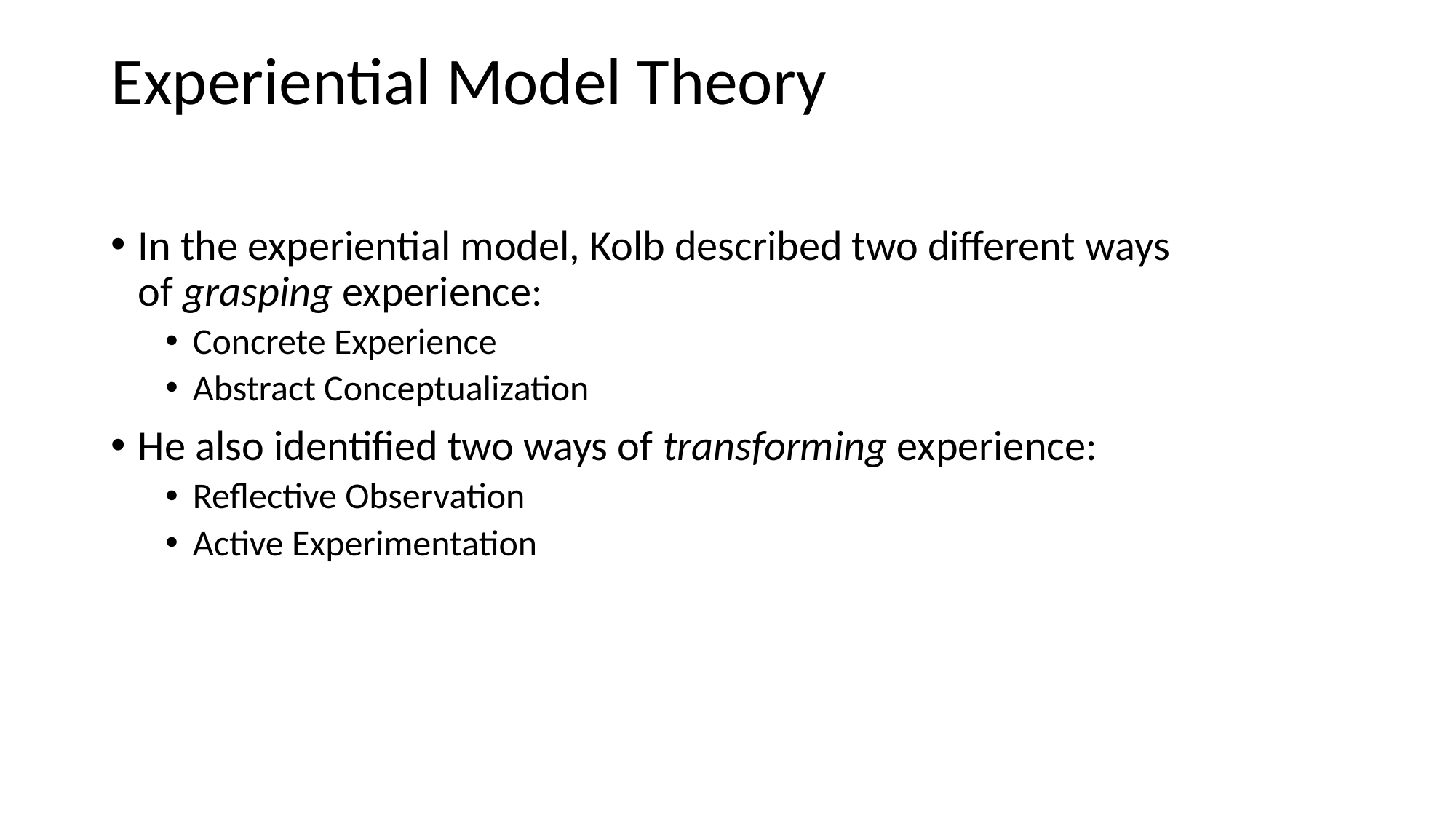

# Experiential Model Theory
In the experiential model, Kolb described two different ways of grasping experience:
Concrete Experience
Abstract Conceptualization
He also identified two ways of transforming experience:
Reflective Observation
Active Experimentation